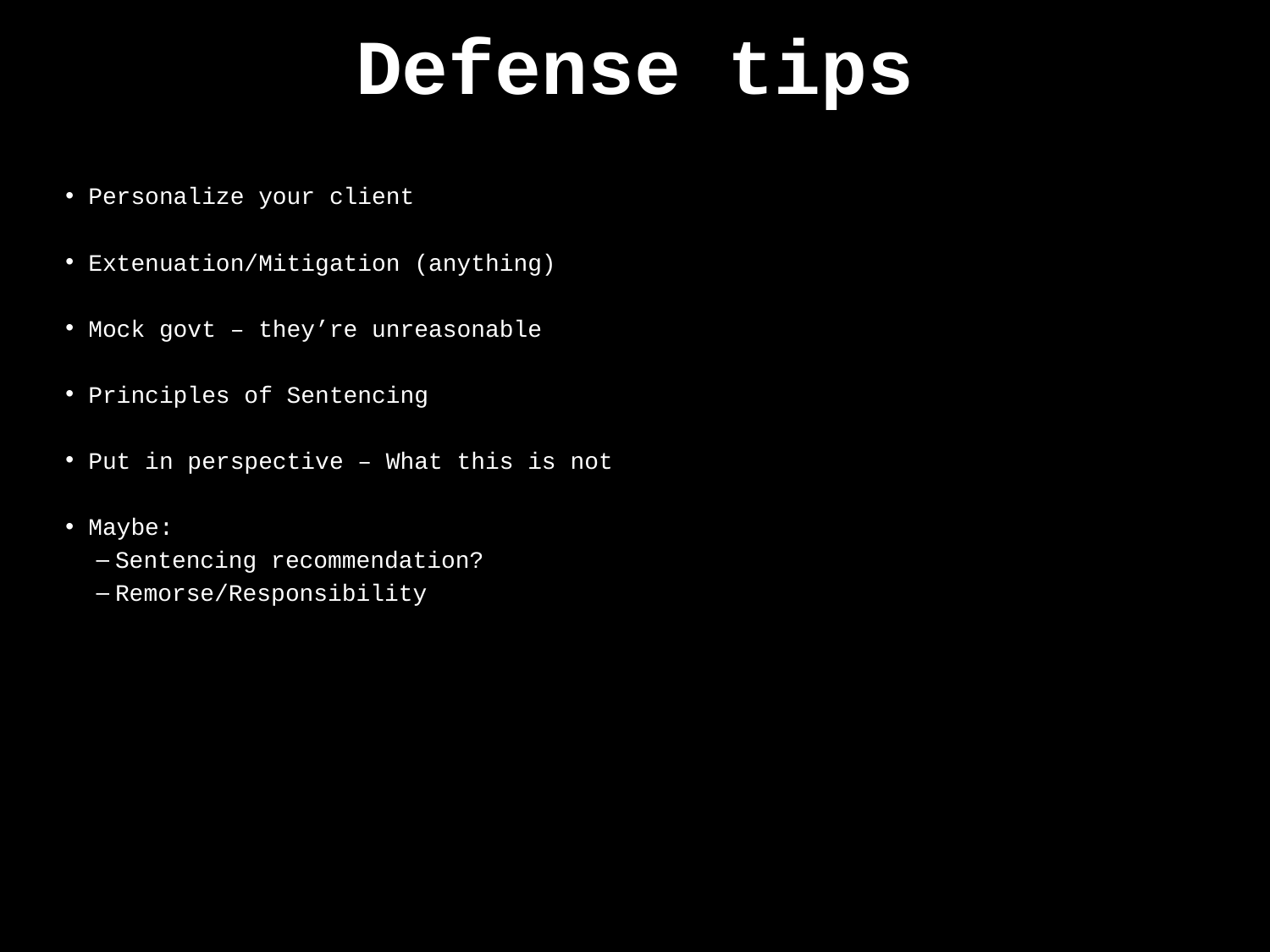

# Defense tips
Personalize your client

Extenuation/Mitigation (anything)

Mock govt – they’re unreasonable

Principles of Sentencing

Put in perspective – What this is not

Maybe:
Sentencing recommendation?
Remorse/Responsibility